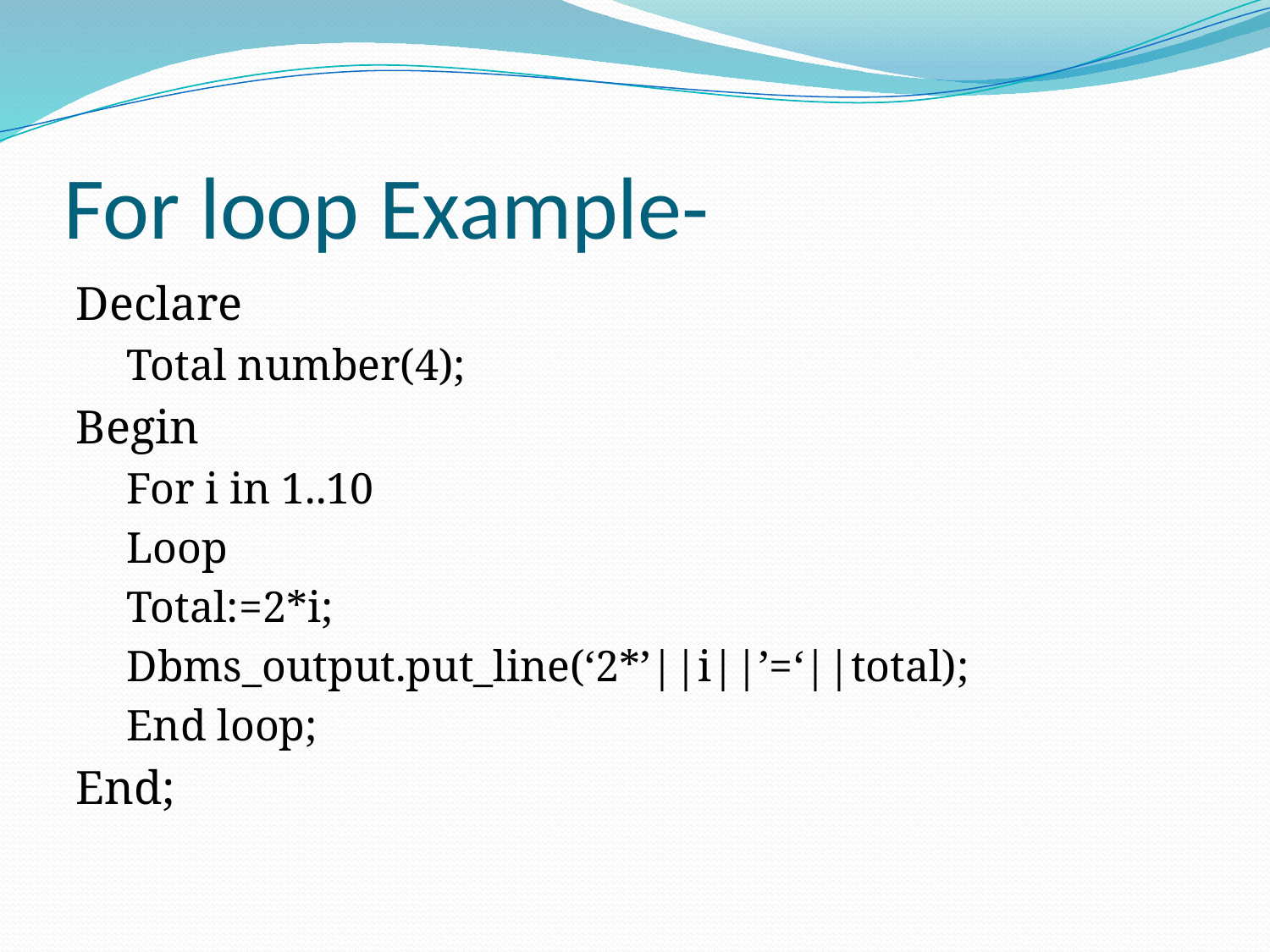

# For loop Example-
Declare
Total number(4);
Begin
For i in 1..10
Loop
Total:=2*i;
Dbms_output.put_line(‘2*’||i||’=‘||total);
End loop;
End;